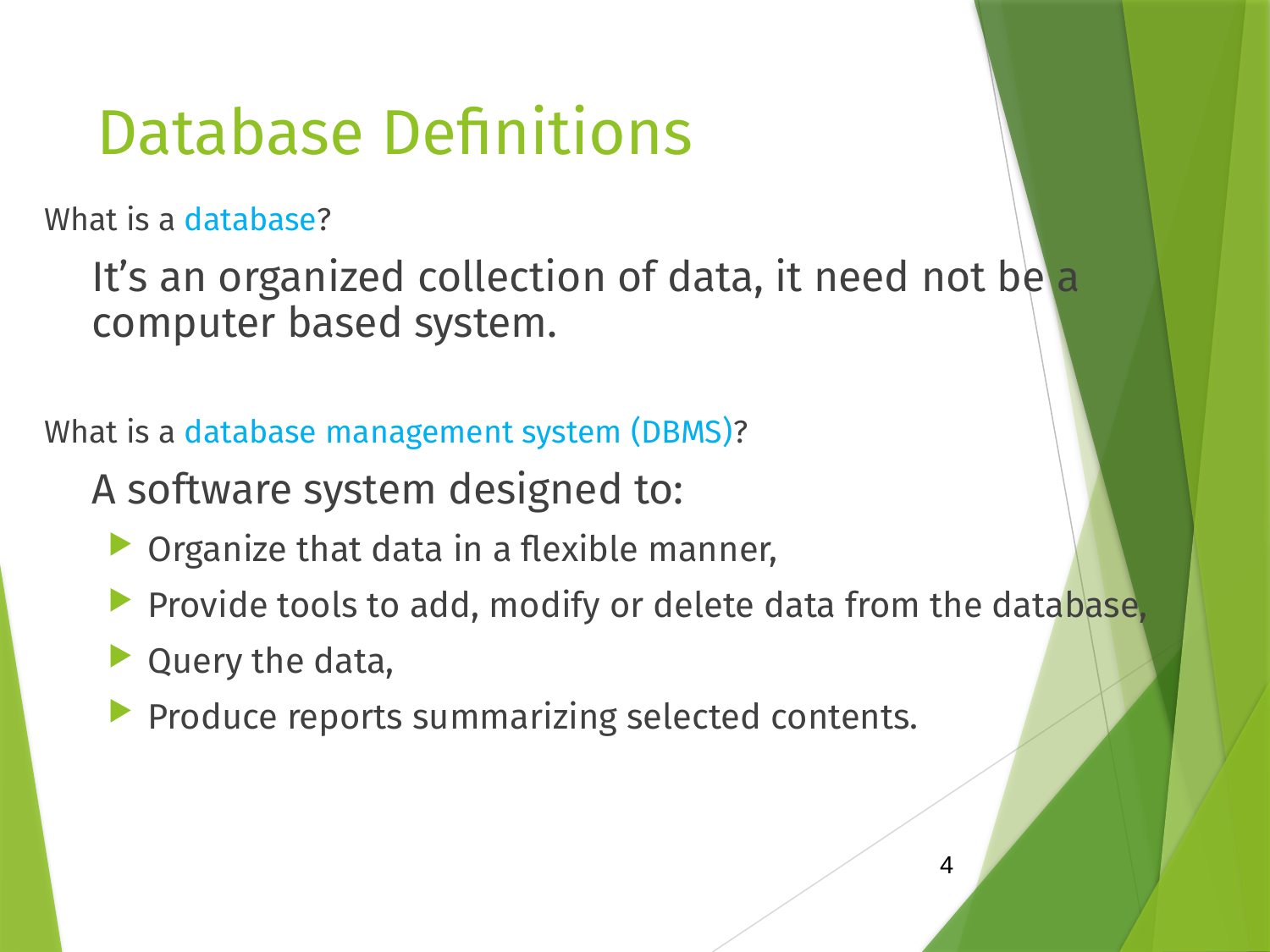

# Database Definitions
What is a database?
	It’s an organized collection of data, it need not be a computer based system.

What is a database management system (DBMS)?
	A software system designed to:
Organize that data in a flexible manner,
Provide tools to add, modify or delete data from the database,
Query the data,
Produce reports summarizing selected contents.
4